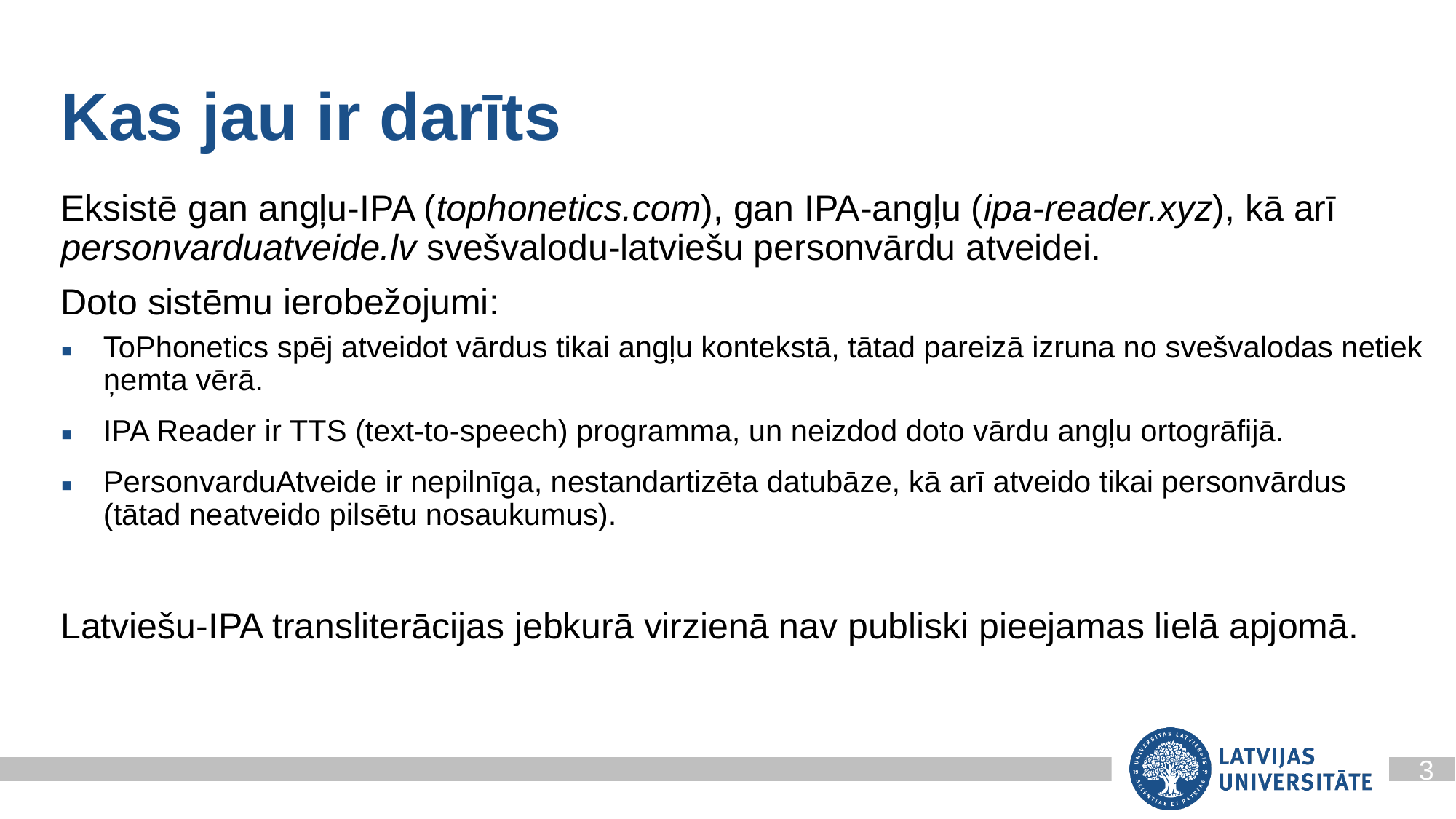

Kas jau ir darīts
Eksistē gan angļu-IPA (tophonetics.com), gan IPA-angļu (ipa-reader.xyz), kā arī personvarduatveide.lv svešvalodu-latviešu personvārdu atveidei.
Doto sistēmu ierobežojumi:
ToPhonetics spēj atveidot vārdus tikai angļu kontekstā, tātad pareizā izruna no svešvalodas netiek ņemta vērā.
IPA Reader ir TTS (text-to-speech) programma, un neizdod doto vārdu angļu ortogrāfijā.
PersonvarduAtveide ir nepilnīga, nestandartizēta datubāze, kā arī atveido tikai personvārdus (tātad neatveido pilsētu nosaukumus).

Latviešu-IPA transliterācijas jebkurā virzienā nav publiski pieejamas lielā apjomā.
3